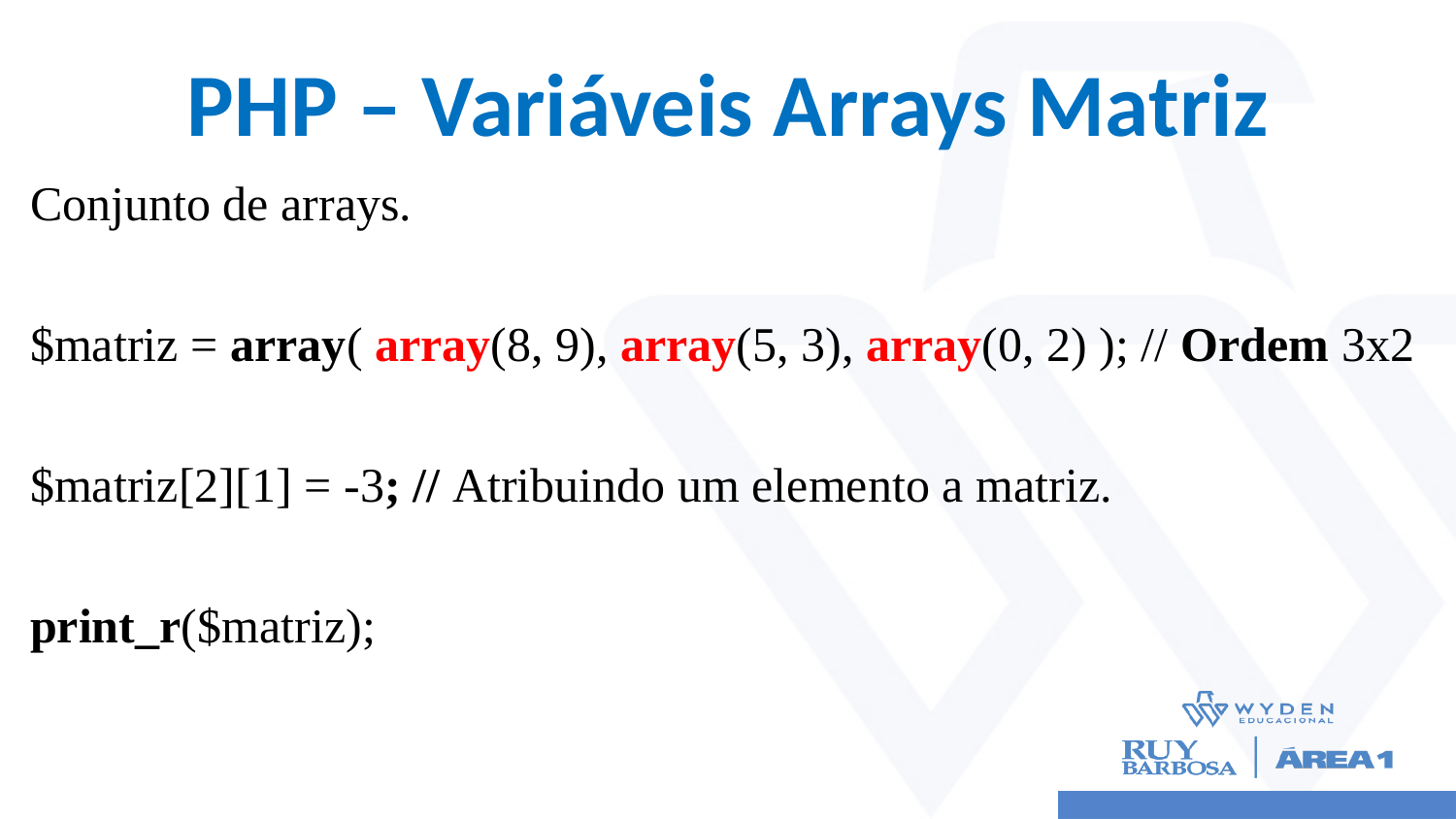

# PHP – Variáveis Arrays Matriz
Conjunto de arrays.

$matriz = array( array(8, 9), array(5, 3), array(0, 2) ); // Ordem 3x2

$matriz[2][1] = -3; // Atribuindo um elemento a matriz.

print_r($matriz);